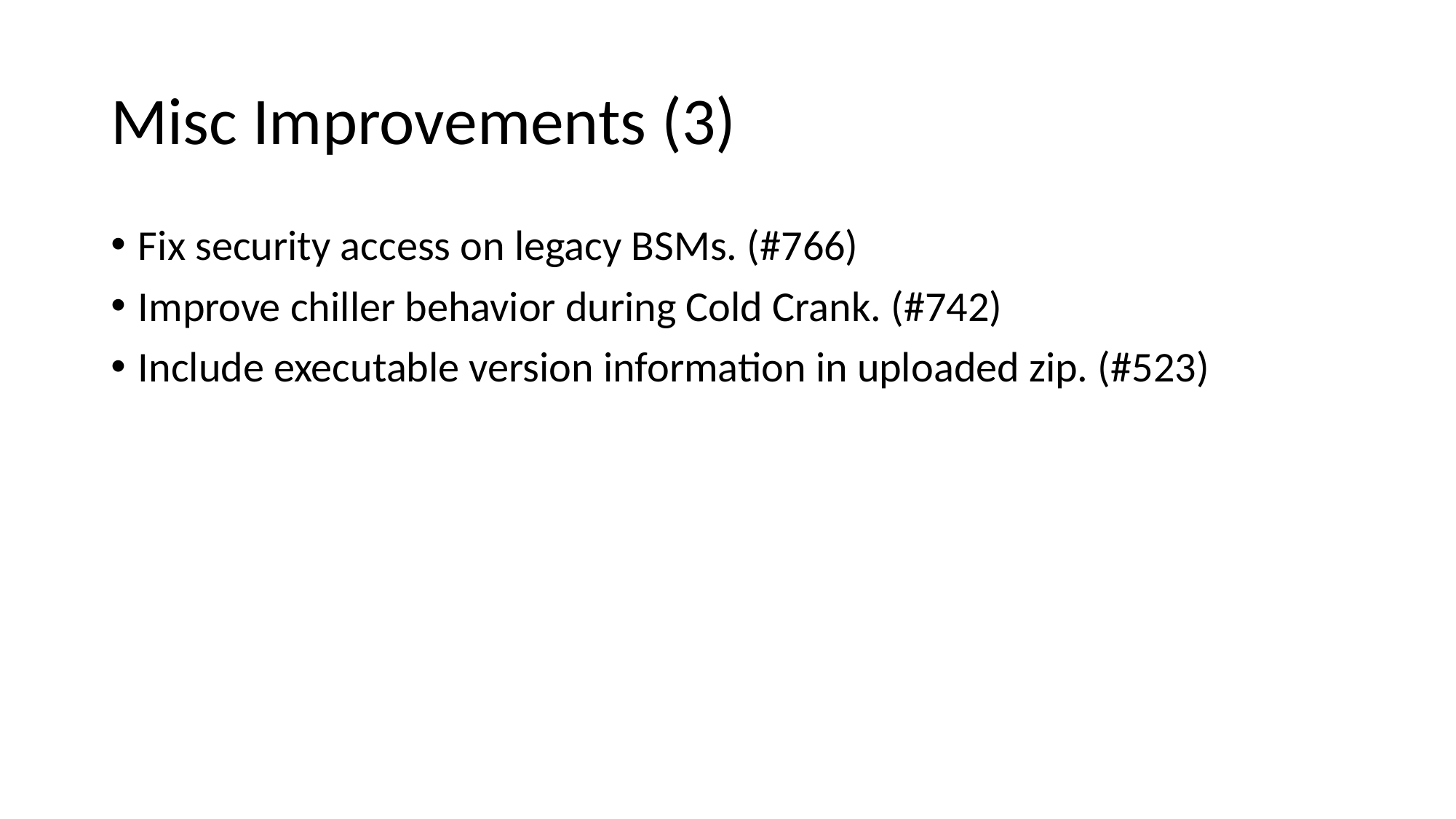

# Misc Improvements (3)
Fix security access on legacy BSMs. (#766)
Improve chiller behavior during Cold Crank. (#742)
Include executable version information in uploaded zip. (#523)